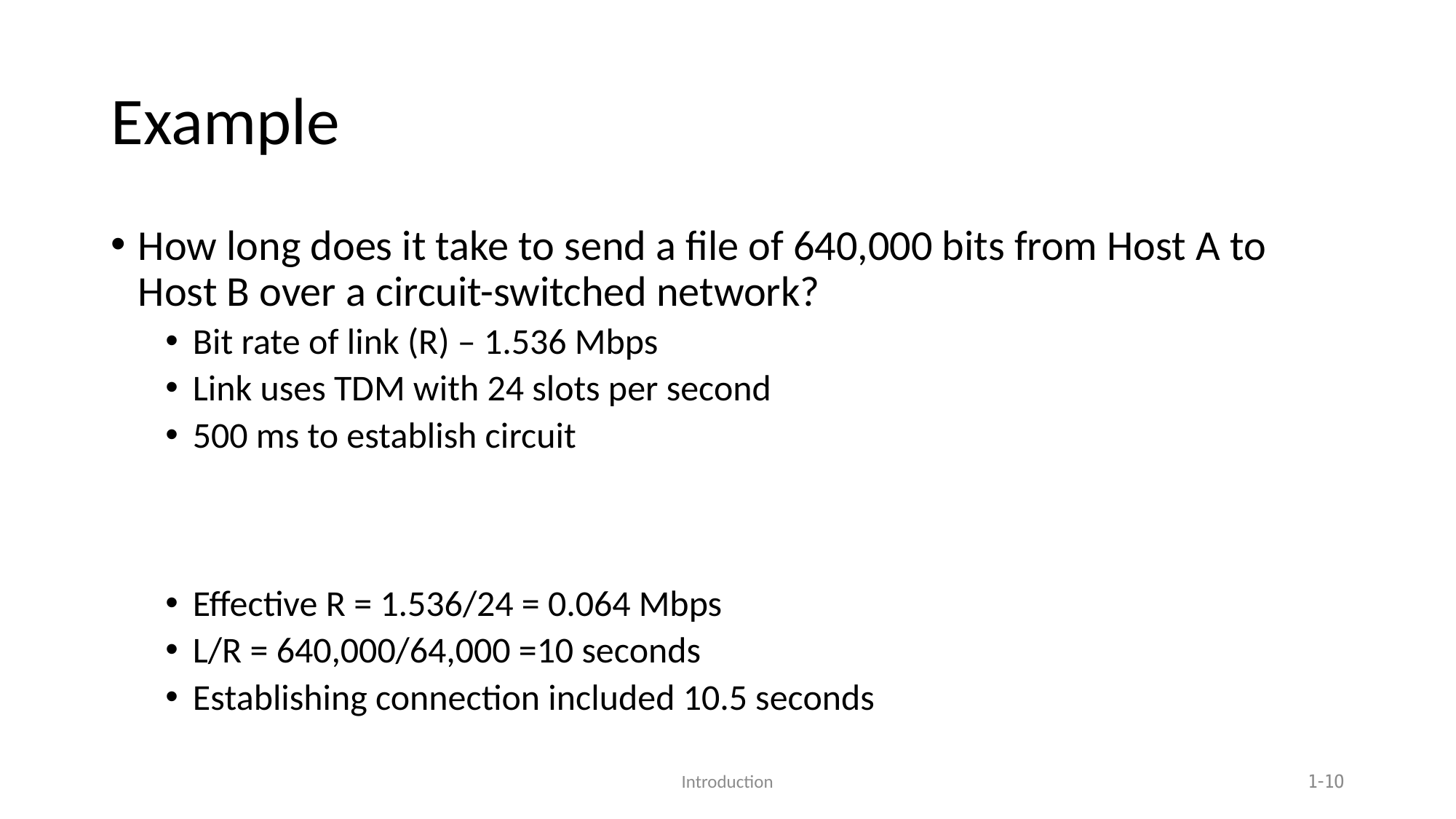

# Example
How long does it take to send a file of 640,000 bits from Host A to Host B over a circuit-switched network?
Bit rate of link (R) – 1.536 Mbps
Link uses TDM with 24 slots per second
500 ms to establish circuit

Effective R = 1.536/24 = 0.064 Mbps
L/R = 640,000/64,000 =10 seconds
Establishing connection included 10.5 seconds

Introduction
1-10